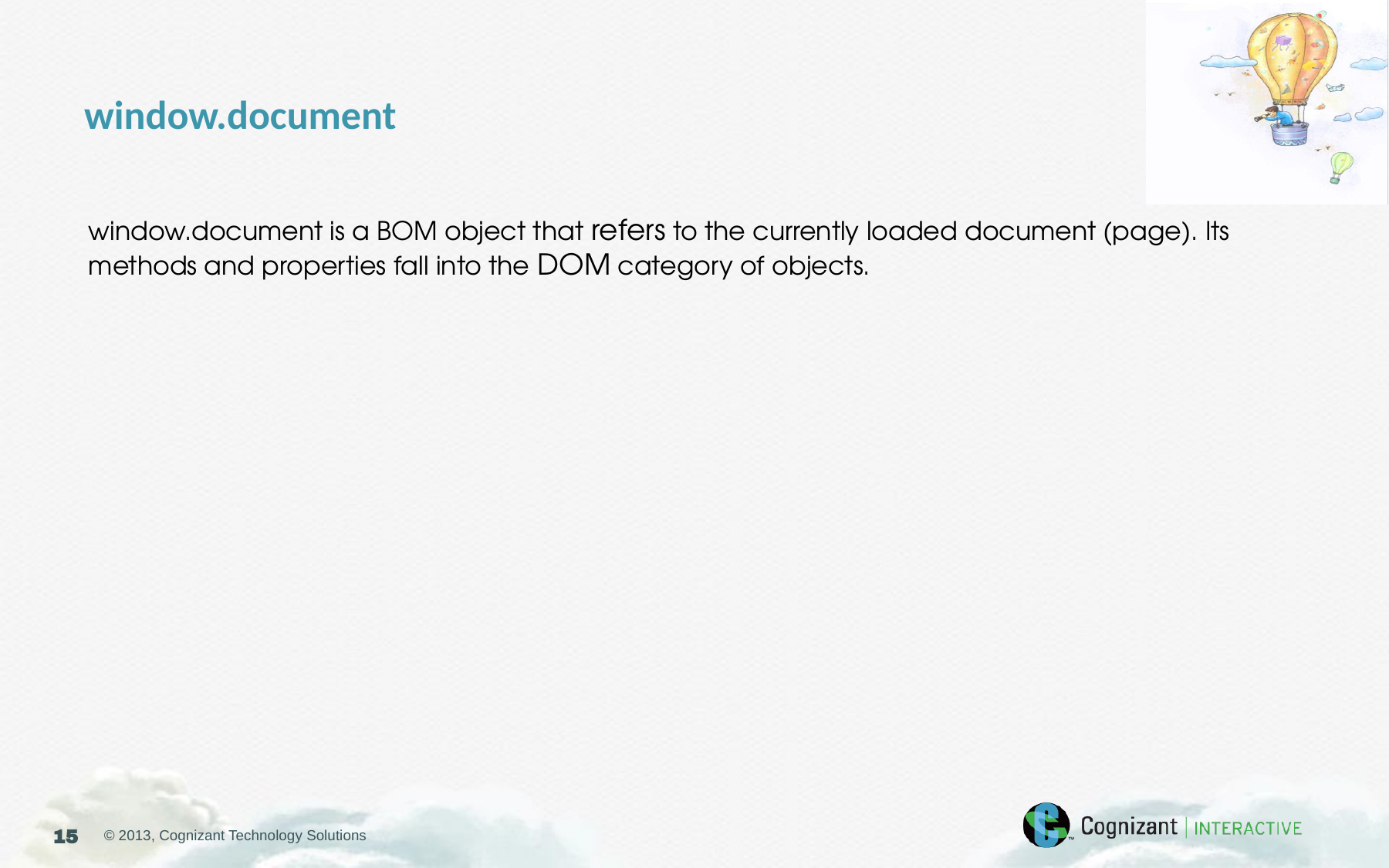

window.document
window.document is a BOM object that refers to the currently loaded document (page). Its methods and properties fall into the DOM category of objects.